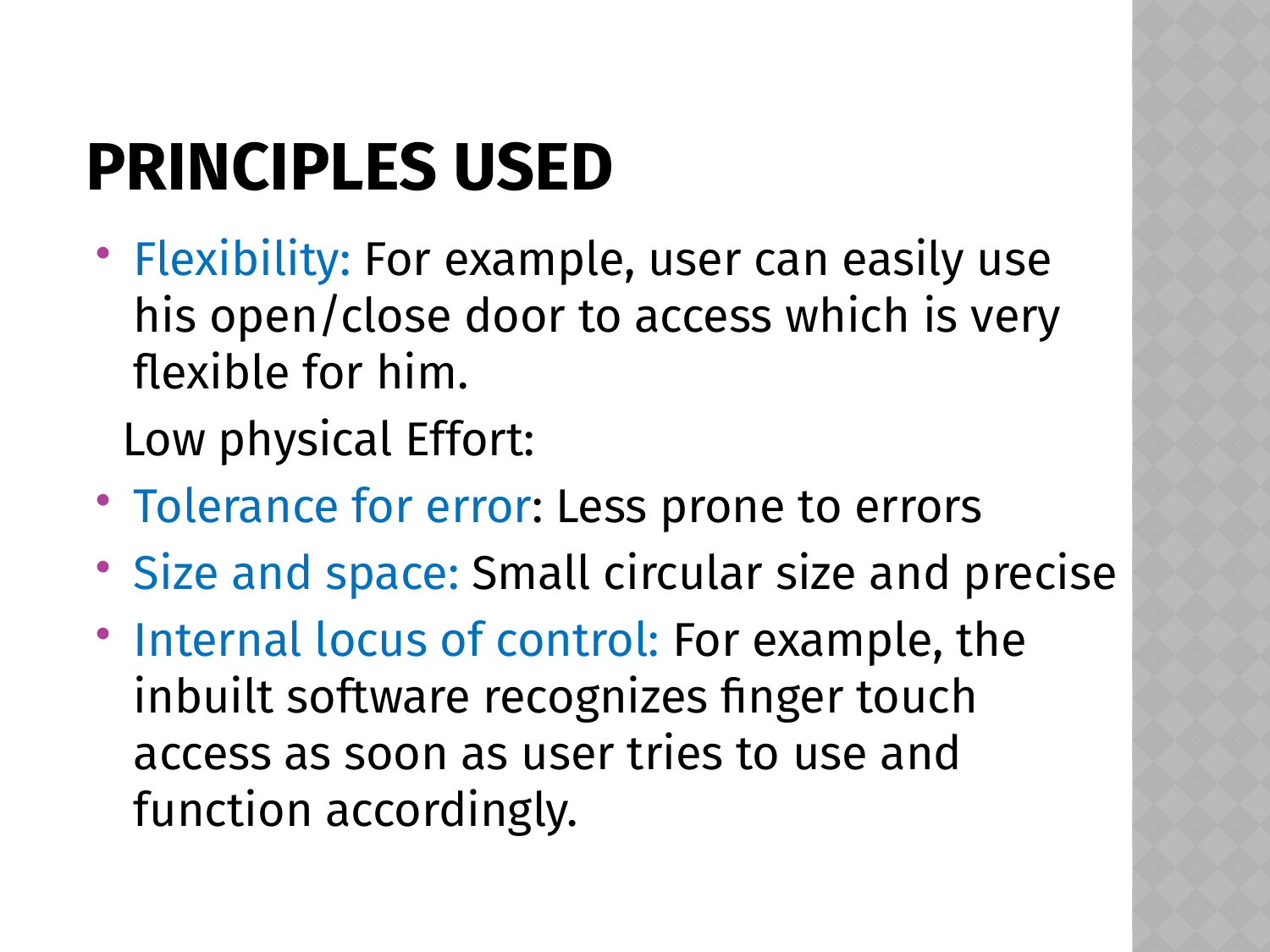

# PRINCIPLES USED
Flexibility: For example, user can easily use his open/close door to access which is very flexible for him.
  Low physical Effort:
Tolerance for error: Less prone to errors
Size and space: Small circular size and precise
Internal locus of control: For example, the inbuilt software recognizes finger touch access as soon as user tries to use and function accordingly.